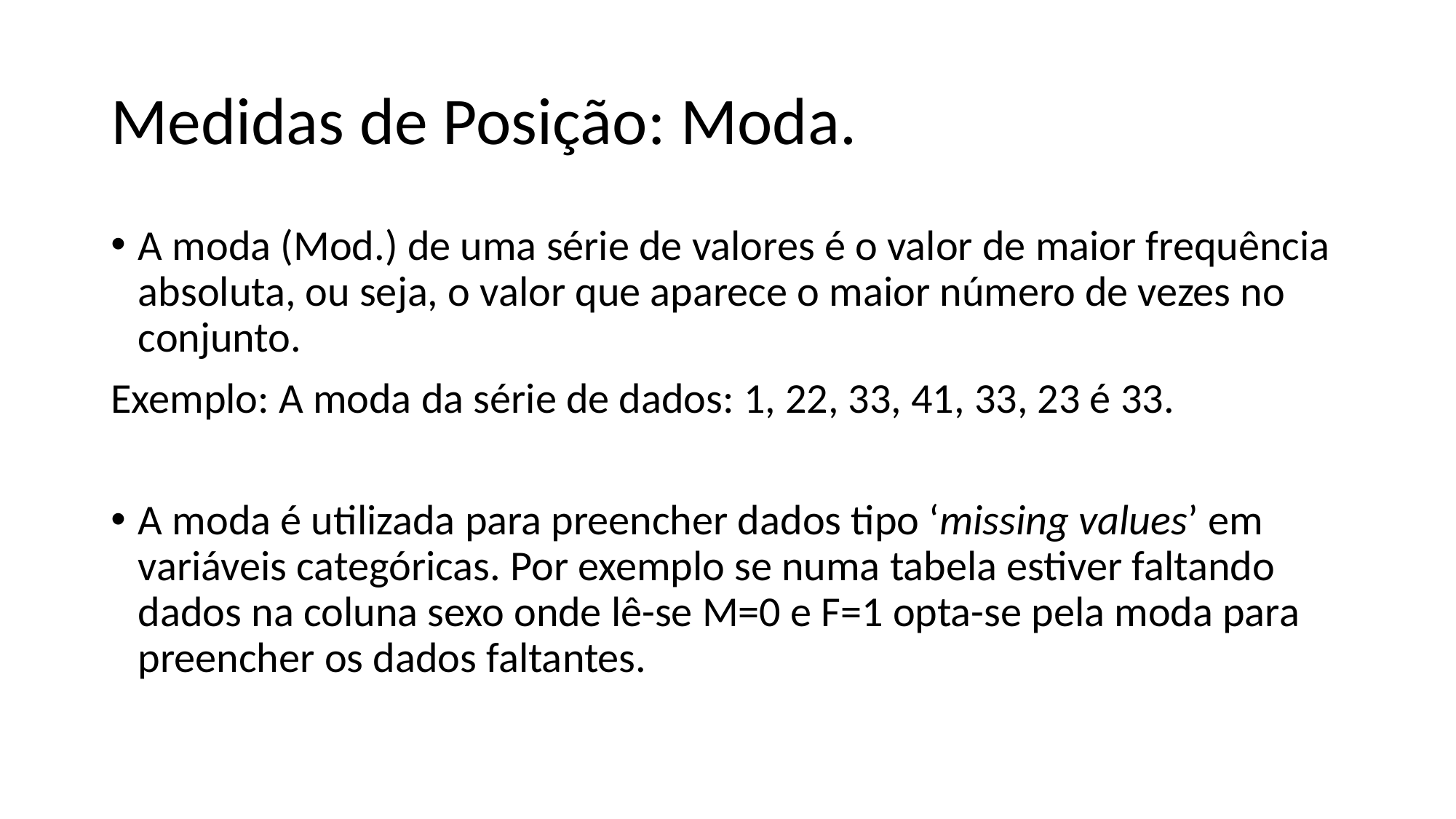

# Medidas de Posição: Moda.
A moda (Mod.) de uma série de valores é o valor de maior frequência absoluta, ou seja, o valor que aparece o maior número de vezes no conjunto.
Exemplo: A moda da série de dados: 1, 22, 33, 41, 33, 23 é 33.

A moda é utilizada para preencher dados tipo ‘missing values’ em variáveis categóricas. Por exemplo se numa tabela estiver faltando dados na coluna sexo onde lê-se M=0 e F=1 opta-se pela moda para preencher os dados faltantes.